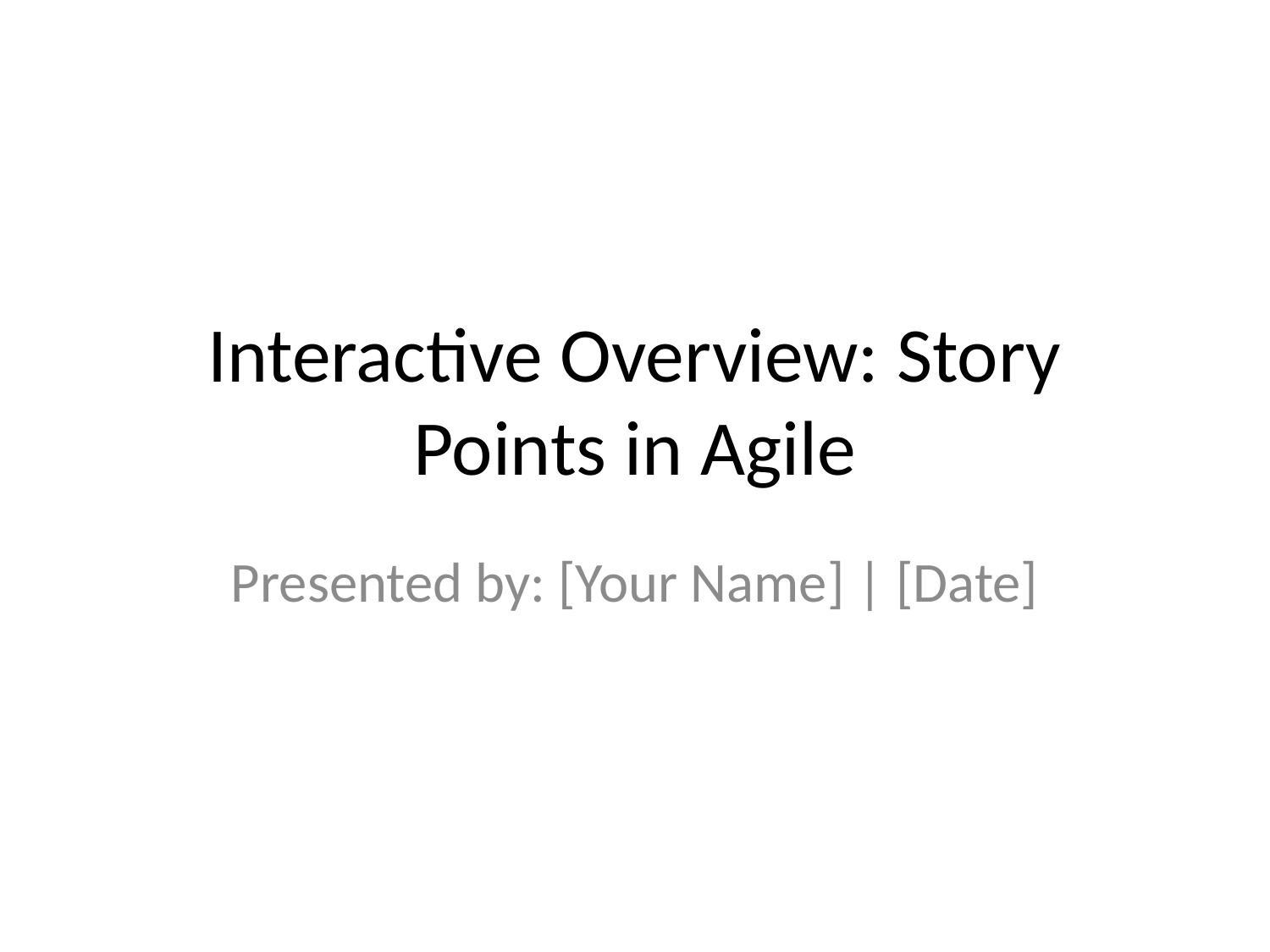

# Interactive Overview: Story Points in Agile
Presented by: [Your Name] | [Date]